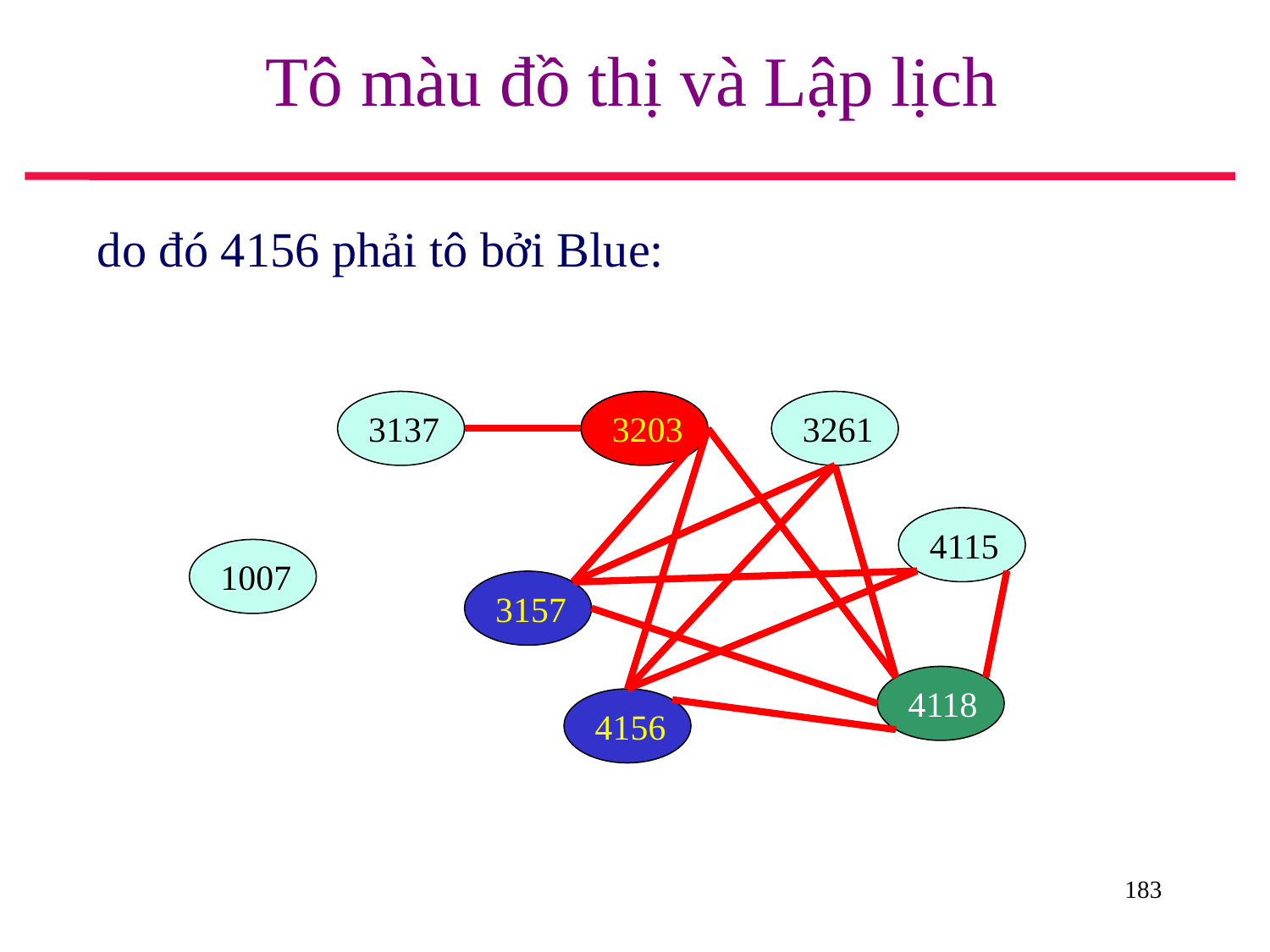

# Tô màu đồ thị và Lập lịch
do đó 4156 phải tô bởi Blue:
3137
3203
3261
4115
1007
3157
4118
4156
183